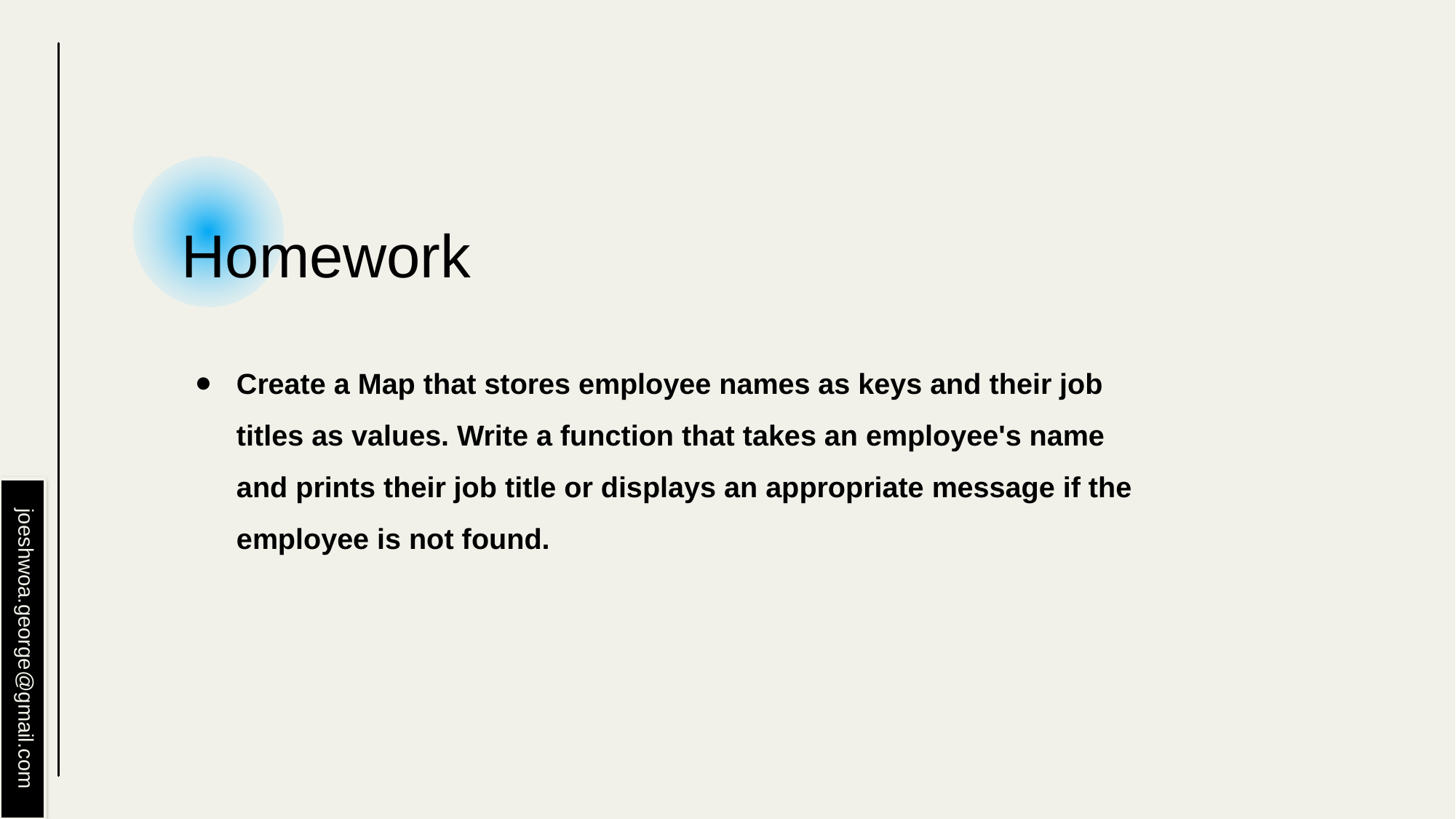

# Homework
Create a Map that stores employee names as keys and their job titles as values. Write a function that takes an employee's name and prints their job title or displays an appropriate message if the employee is not found.
joeshwoa.george@gmail.com